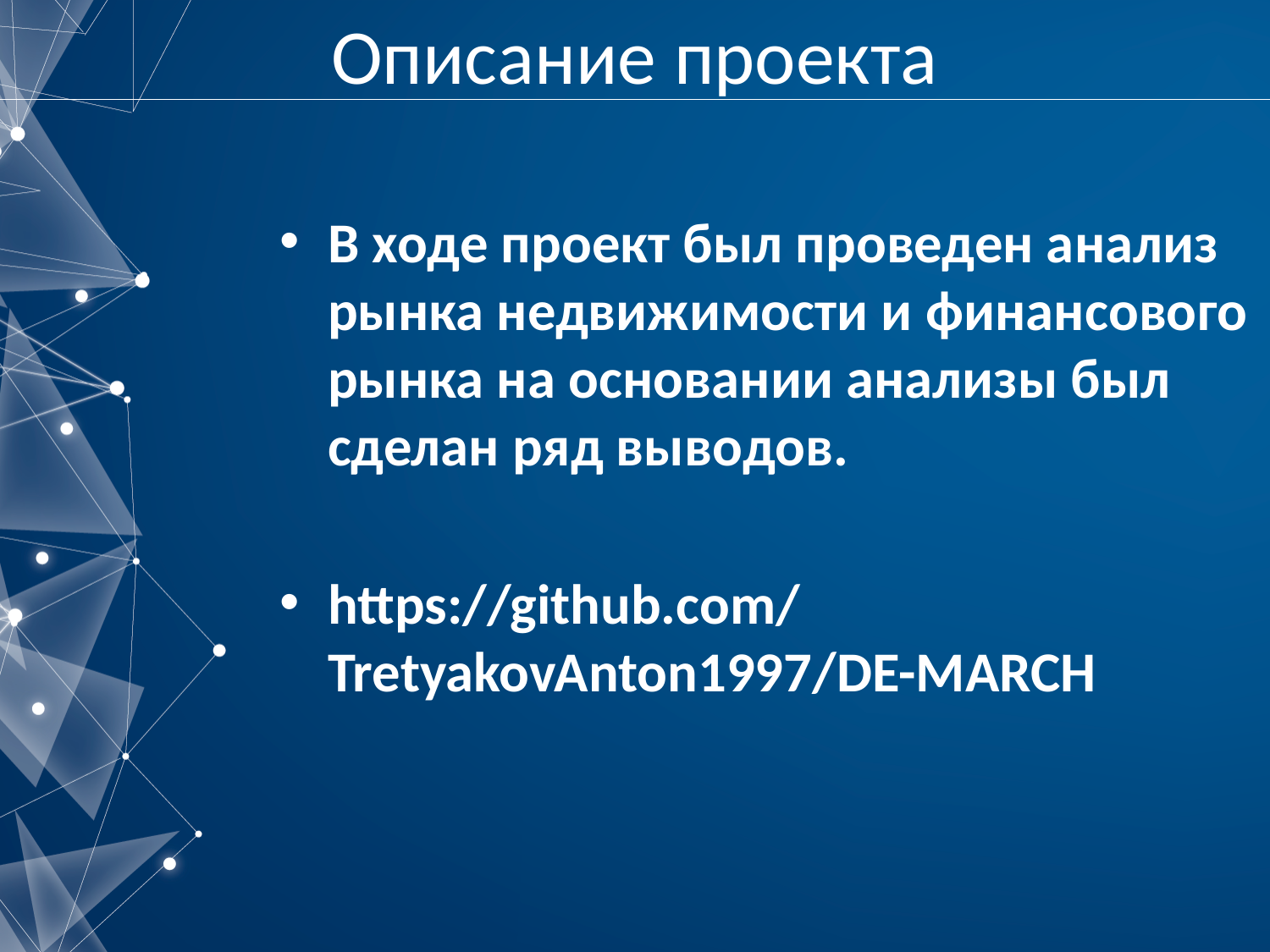

# Описание проекта
В ходе проект был проведен анализ рынка недвижимости и финансового рынка на основании анализы был сделан ряд выводов.

https://github.com/TretyakovAnton1997/DE-MARCH